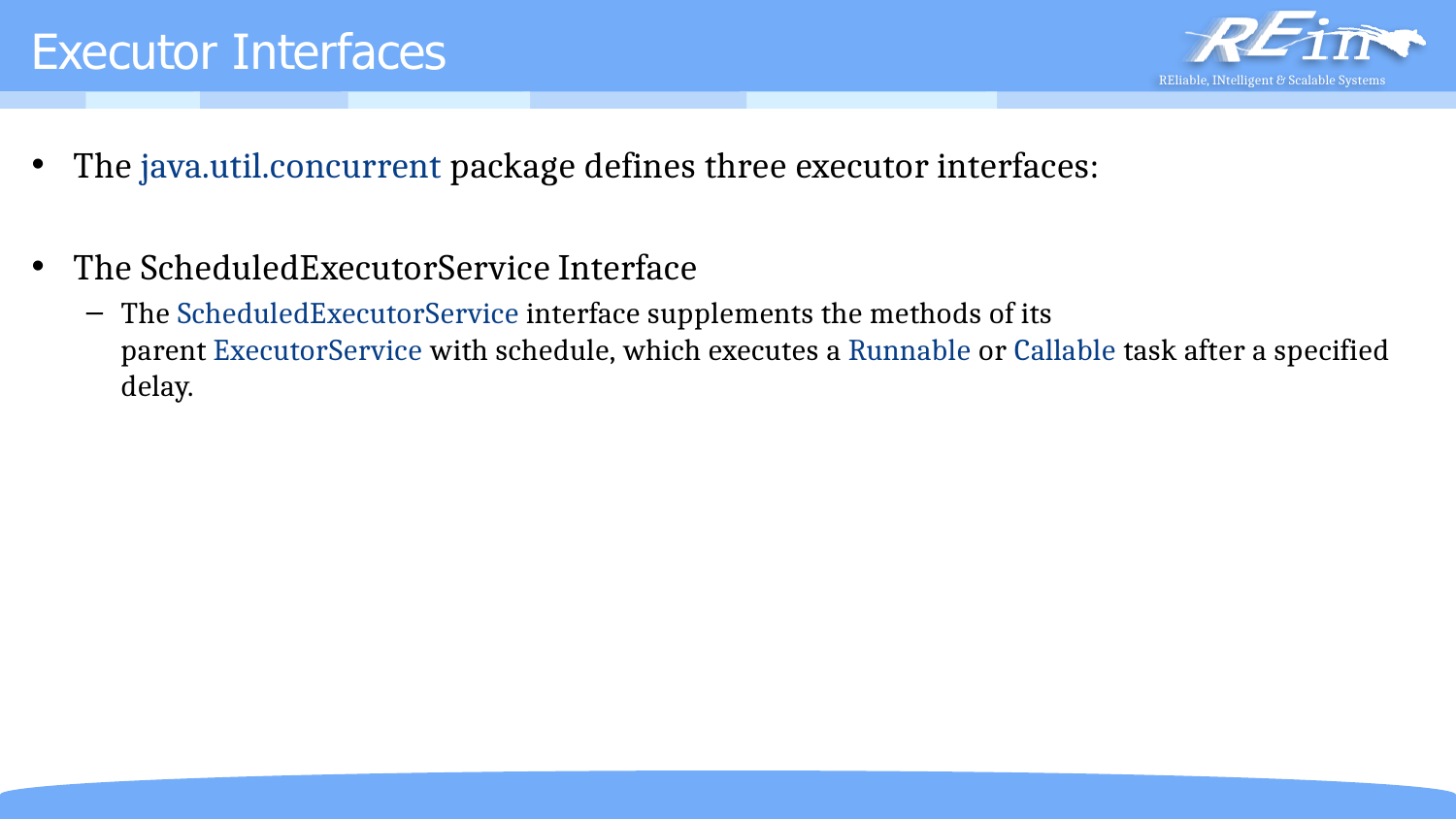

# Executor Interfaces
The java.util.concurrent package defines three executor interfaces:

The ScheduledExecutorService Interface
The ScheduledExecutorService interface supplements the methods of its parent ExecutorService with schedule, which executes a Runnable or Callable task after a specified delay.
62